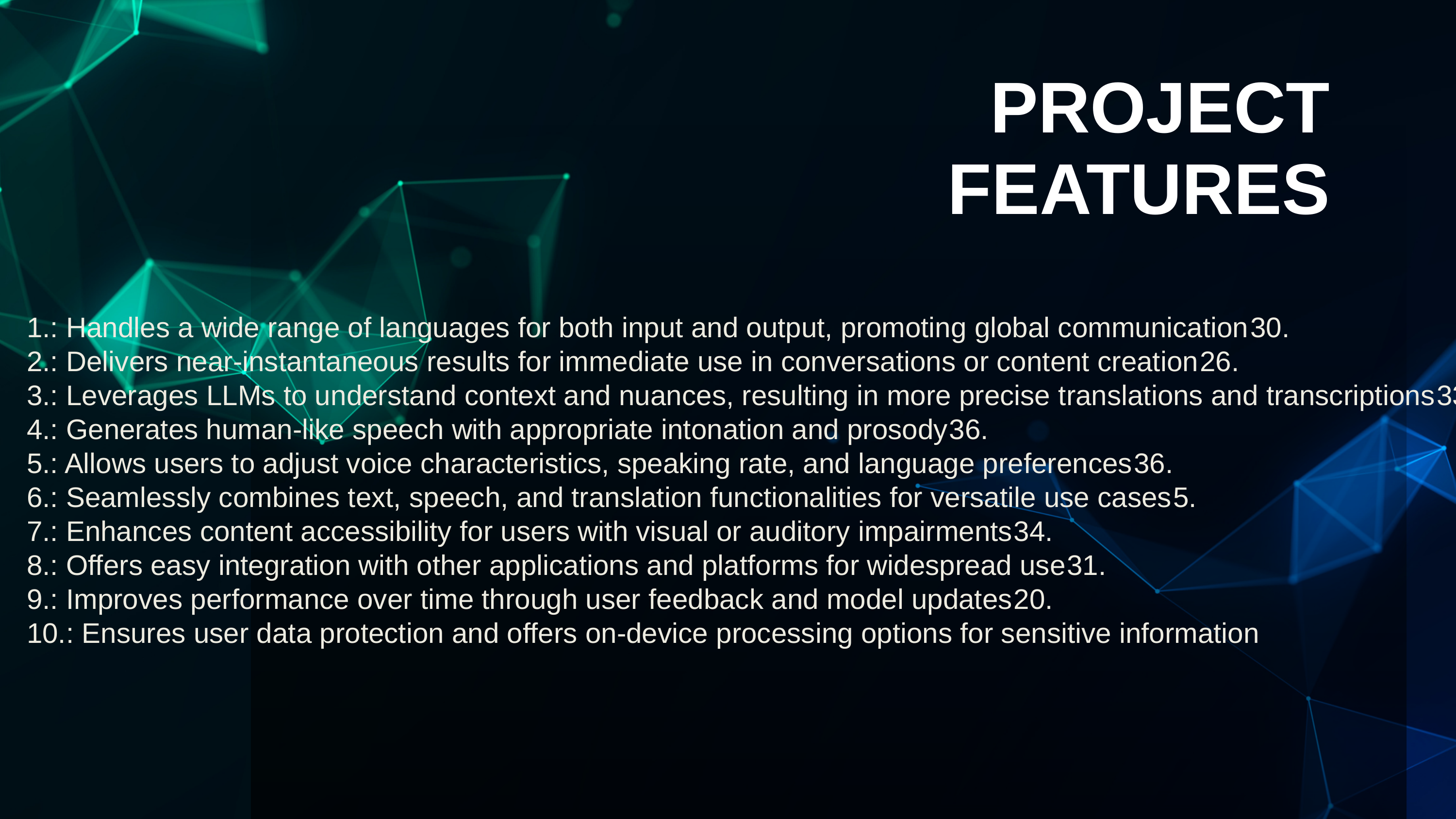

PROJECT FEATURES

: Handles a wide range of languages for both input and output, promoting global communication30.
: Delivers near-instantaneous results for immediate use in conversations or content creation26.
: Leverages LLMs to understand context and nuances, resulting in more precise translations and transcriptions33.
: Generates human-like speech with appropriate intonation and prosody36.
: Allows users to adjust voice characteristics, speaking rate, and language preferences36.
: Seamlessly combines text, speech, and translation functionalities for versatile use cases5.
: Enhances content accessibility for users with visual or auditory impairments34.
: Offers easy integration with other applications and platforms for widespread use31.
: Improves performance over time through user feedback and model updates20.
: Ensures user data protection and offers on-device processing options for sensitive information